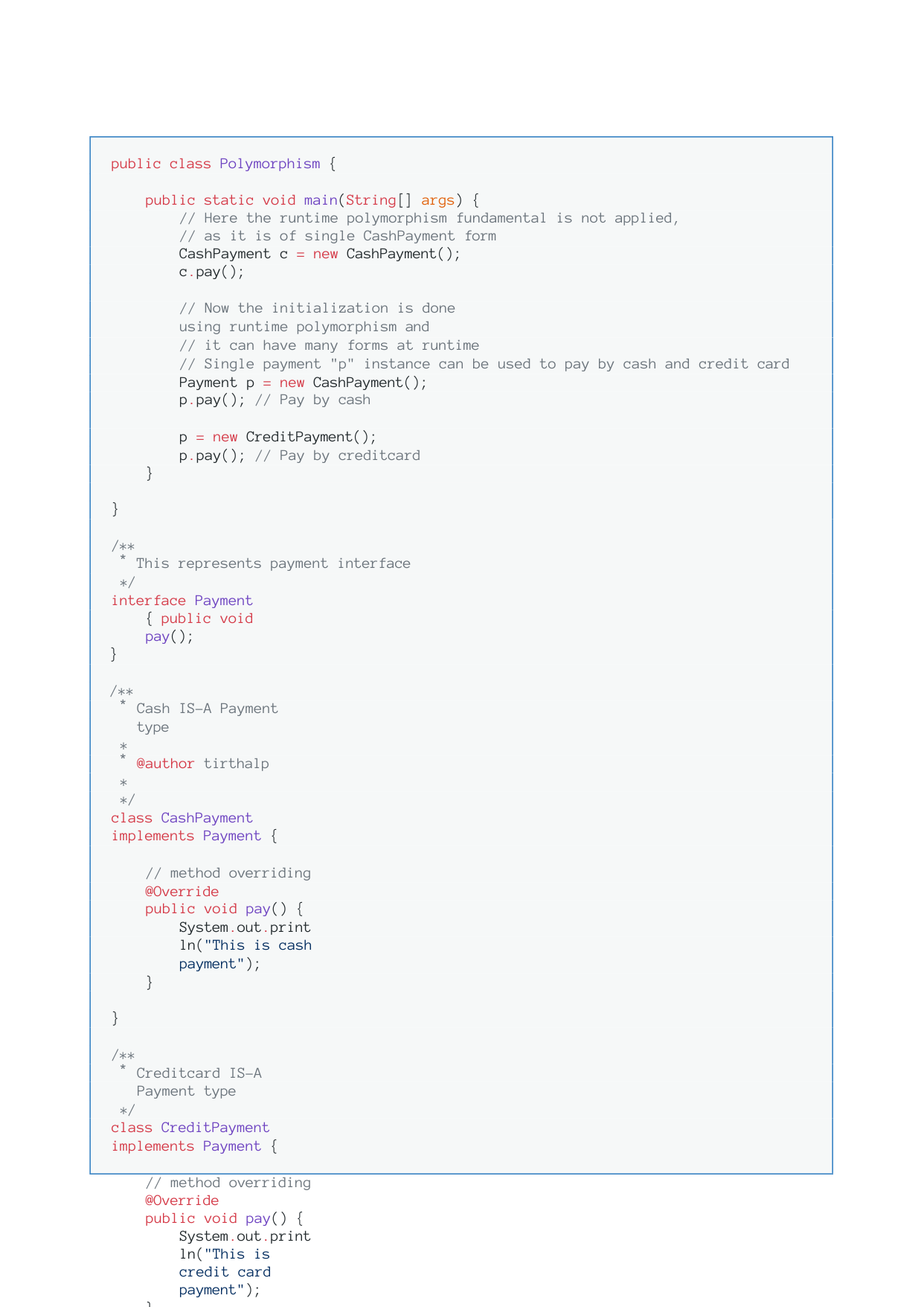

public class Polymorphism {
public static void main(String[] args) {
// Here the runtime polymorphism fundamental is not applied,
// as it is of single CashPayment form CashPayment c = new CashPayment(); c.pay();
// Now the initialization is done using runtime polymorphism and
// it can have many forms at runtime
// Single payment "p" instance can be used to pay by cash and credit card Payment p = new CashPayment();
p.pay(); // Pay by cash

p = new CreditPayment(); p.pay(); // Pay by creditcard
}
}
/**
This represents payment interface
*/
interface Payment { public void pay();
}
/**
Cash IS-A Payment type
*
@author tirthalp
*
*/
class CashPayment implements Payment {

// method overriding @Override
public void pay() {
System.out.println("This is cash payment");
}
}

/**
Creditcard IS-A Payment type
*/
class CreditPayment implements Payment {
// method overriding @Override
public void pay() {
System.out.println("This is credit card payment");
}
}